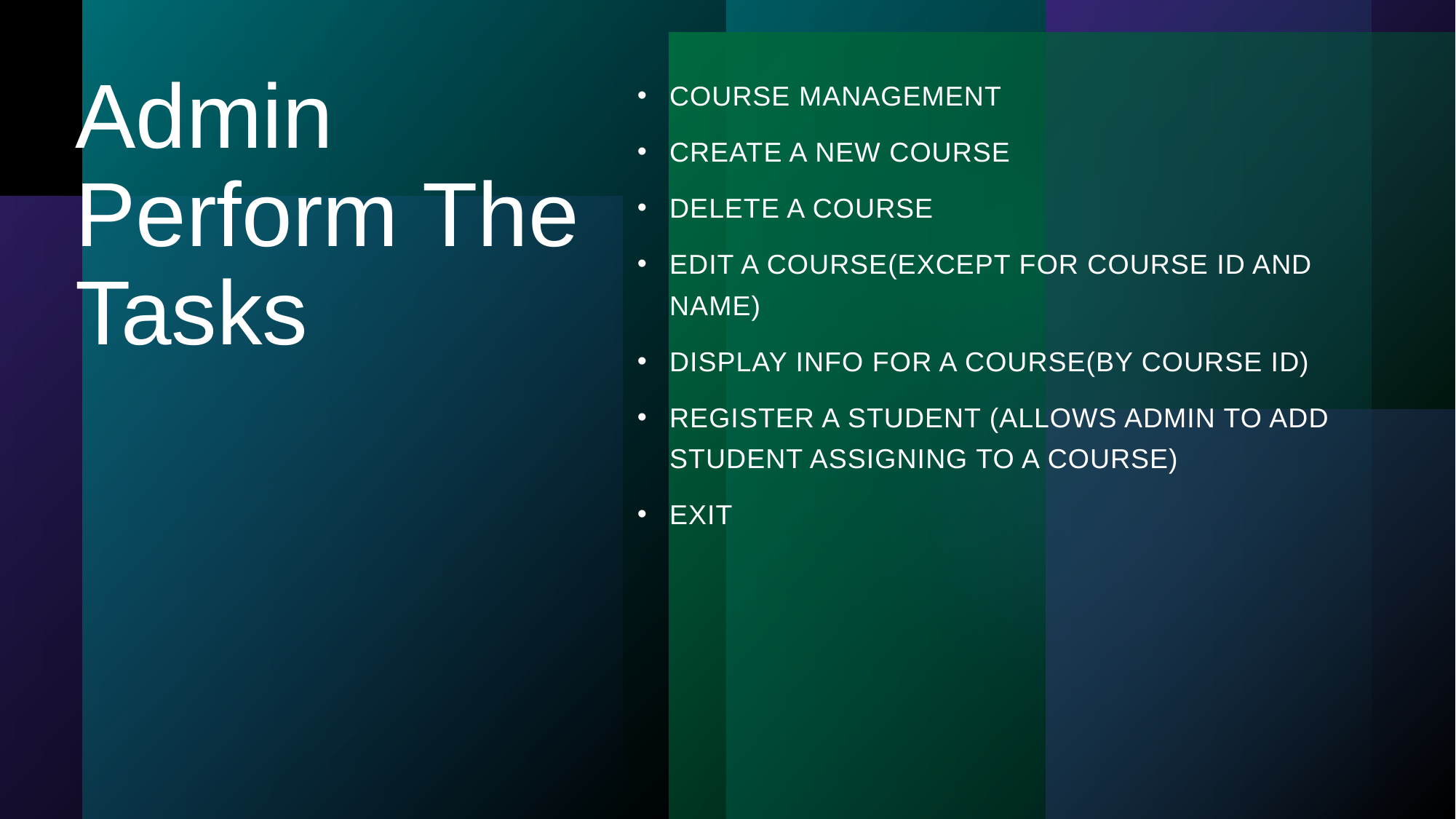

# Admin Perform The Tasks
Course Management
Create A new Course
Delete A course
Edit A course(except for course id and name)
Display info for a course(by course id)
Register a student (allows admin to add student assigning to a course)
exit